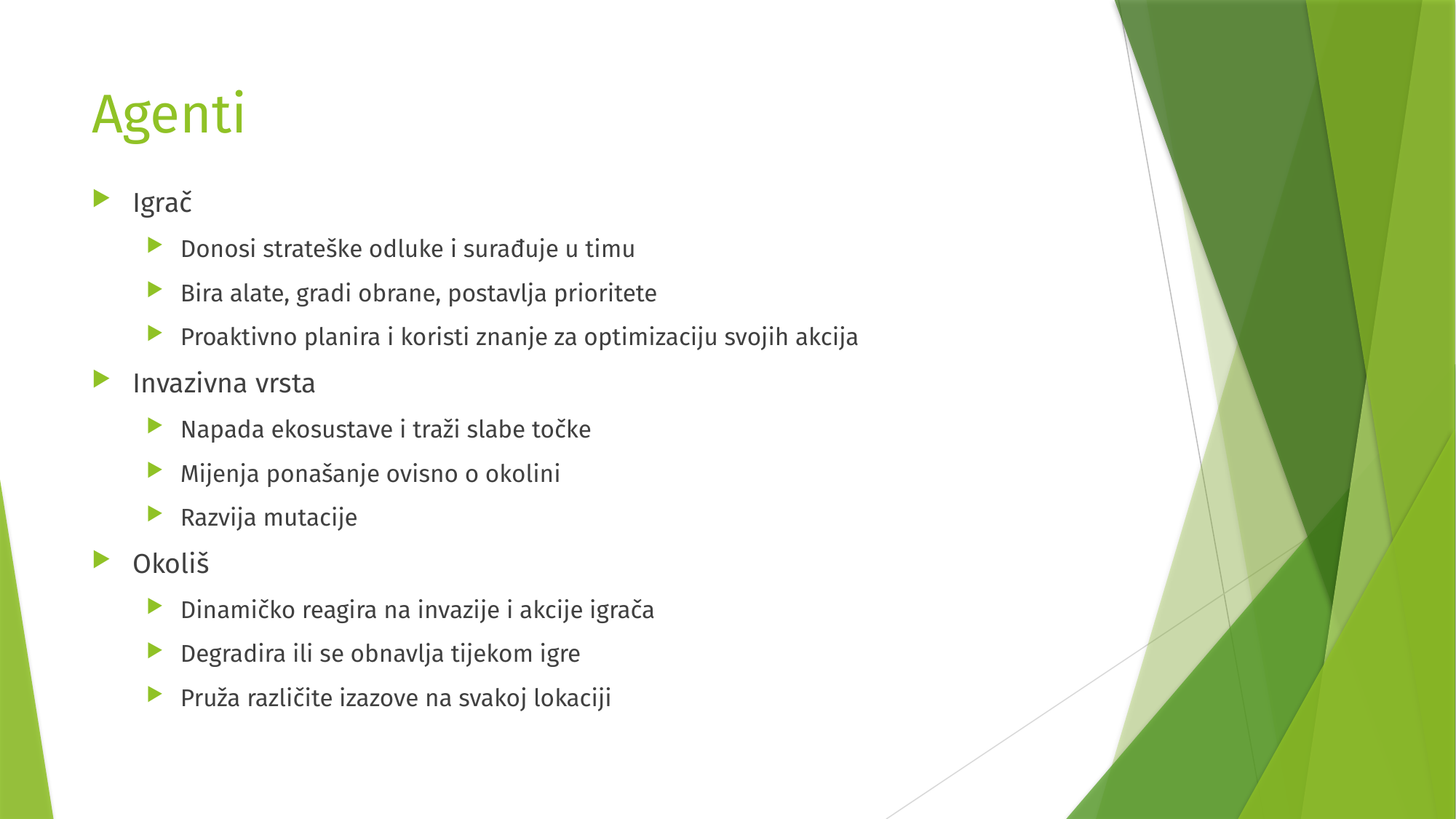

# Agenti
Igrač
Donosi strateške odluke i surađuje u timu
Bira alate, gradi obrane, postavlja prioritete
Proaktivno planira i koristi znanje za optimizaciju svojih akcija
Invazivna vrsta
Napada ekosustave i traži slabe točke
Mijenja ponašanje ovisno o okolini
Razvija mutacije
Okoliš
Dinamičko reagira na invazije i akcije igrača
Degradira ili se obnavlja tijekom igre
Pruža različite izazove na svakoj lokaciji